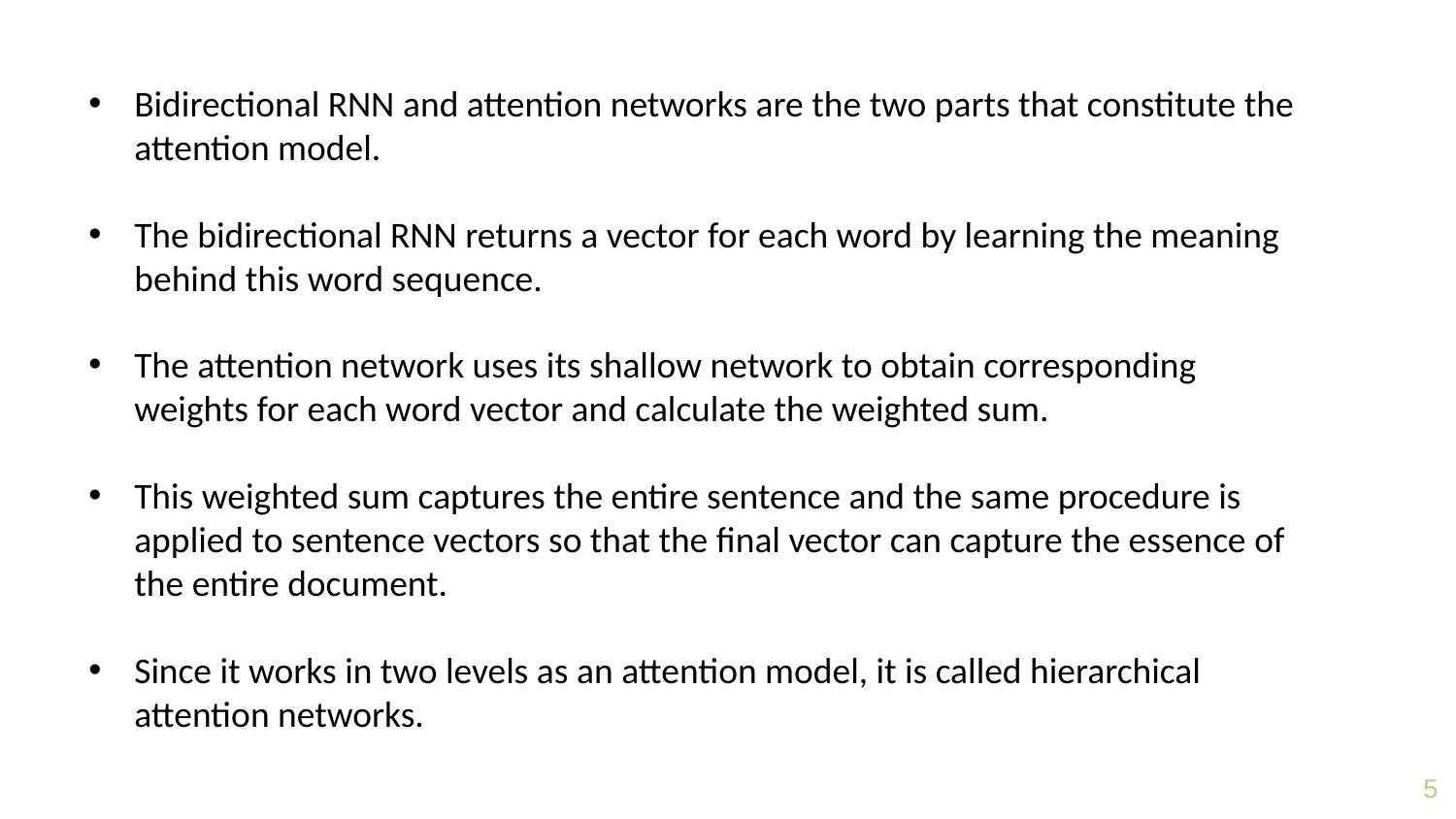

Bidirectional RNN and attention networks are the two parts that constitute the attention model.

The bidirectional RNN returns a vector for each word by learning the meaning behind this word sequence.
The attention network uses its shallow network to obtain corresponding weights for each word vector and calculate the weighted sum.

This weighted sum captures the entire sentence and the same procedure is applied to sentence vectors so that the final vector can capture the essence of the entire document.

Since it works in two levels as an attention model, it is called hierarchical attention networks.
5